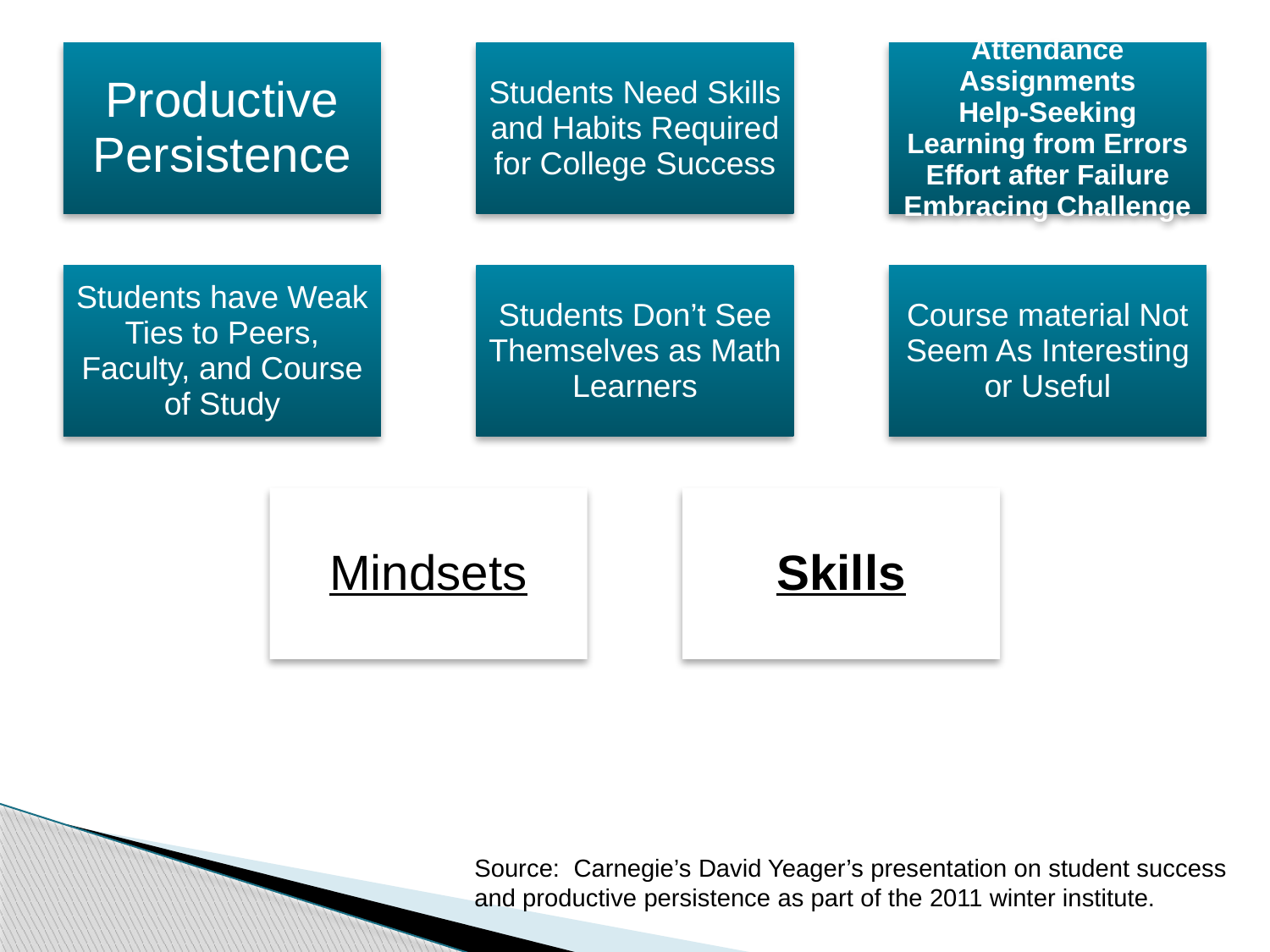

Productive Persistence
Students Need Skills and Habits Required for College Success
Attendance
Assignments
Help-Seeking
Learning from Errors
Effort after Failure
Embracing Challenge
Students have Weak Ties to Peers, Faculty, and Course of Study
Students Don’t See Themselves as Math Learners
Course material Not Seem As Interesting or Useful
Mindsets
Skills
Source:  Carnegie’s David Yeager’s presentation on student success and productive persistence as part of the 2011 winter institute.